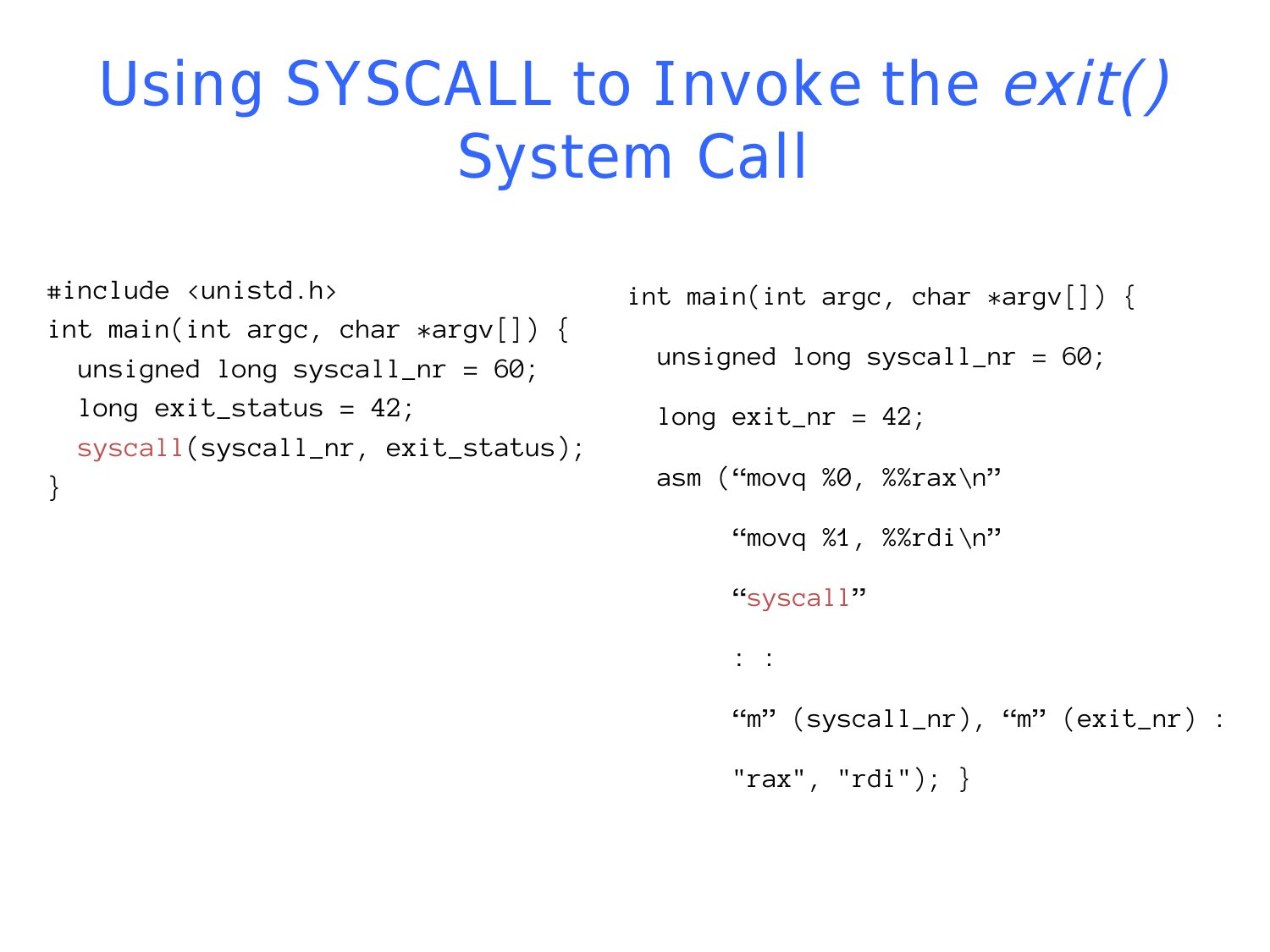

# Using SYSCALL to Invoke the exit() System Call
#include <unistd.h>
int main(int argc, char *argv[]) {
  unsigned long syscall_nr = 60;
  long exit_status = 42;
  syscall(syscall_nr, exit_status);
}
int main(int argc, char *argv[]) {
  unsigned long syscall_nr = 60;
  long exit_nr = 42;
  asm (“movq %0, %%rax\n”
       “movq %1, %%rdi\n”
       “syscall”
       : :
       “m” (syscall_nr), “m” (exit_nr) :
       "rax", "rdi"); }